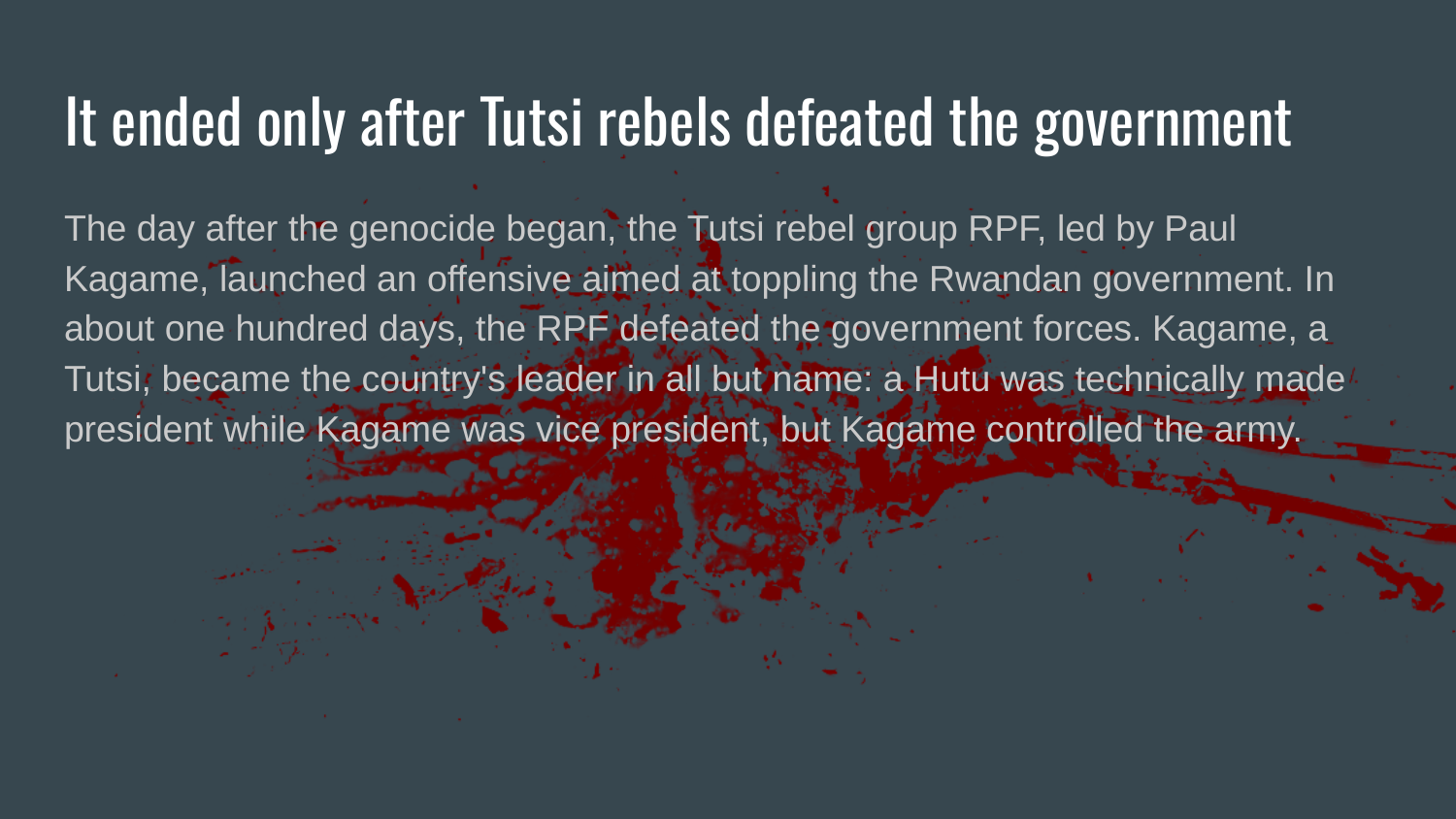

# It ended only after Tutsi rebels defeated the government
The day after the genocide began, the Tutsi rebel group RPF, led by Paul Kagame, launched an offensive aimed at toppling the Rwandan government. In about one hundred days, the RPF defeated the government forces. Kagame, a Tutsi, became the country's leader in all but name: a Hutu was technically made president while Kagame was vice president, but Kagame controlled the army.